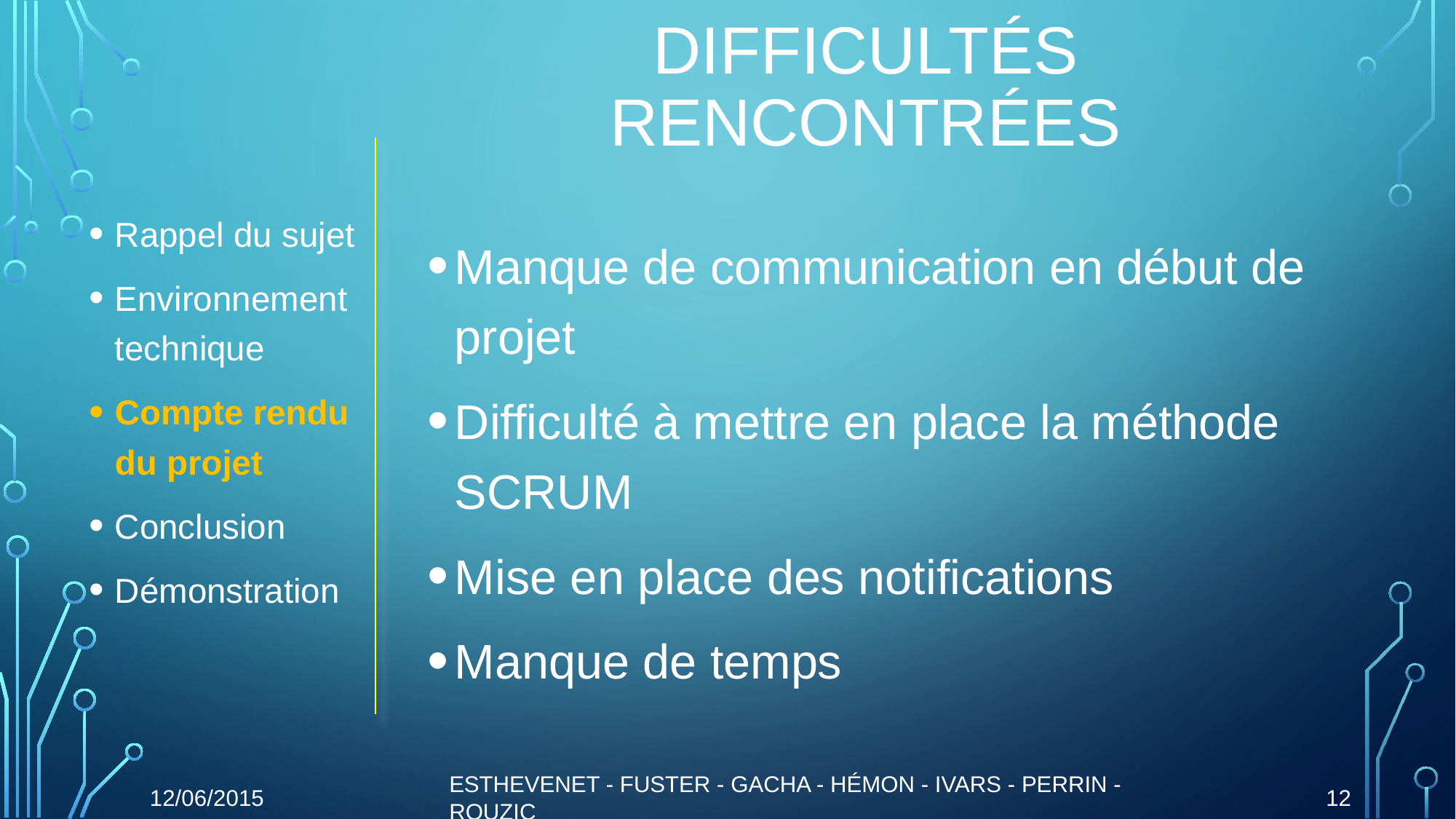

# Difficultés rencontrées
Rappel du sujet
Environnement technique
Compte rendu du projet
Conclusion
Démonstration

Manque de communication en début de projet
Difficulté à mettre en place la méthode SCRUM
Mise en place des notifications
Manque de temps
12/06/2015
ESTHEVENET - FUSTER - GACHA - HÉMON - IVARS - PERRIN - ROUZIC
12